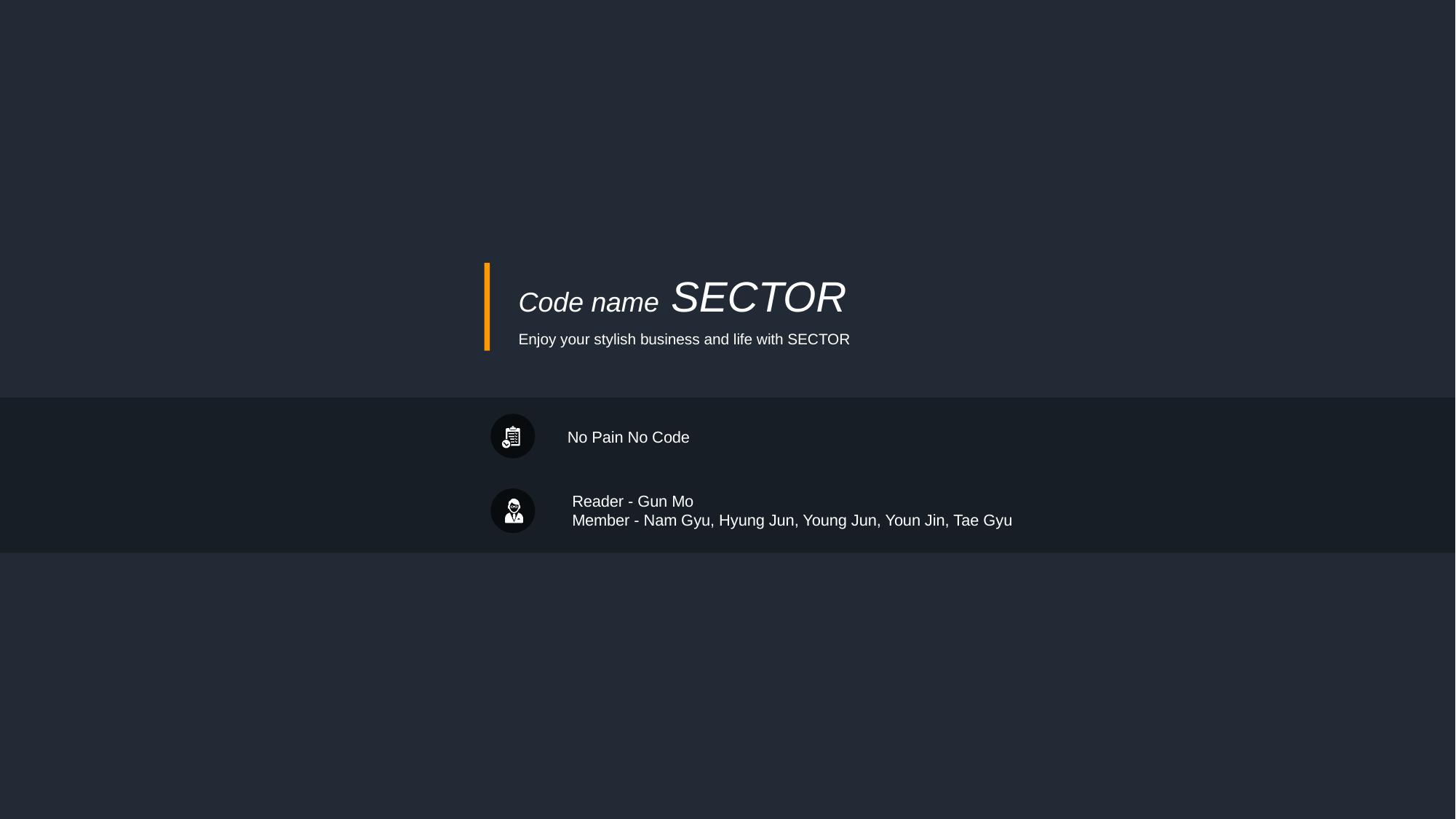

Code name SECTOR
Enjoy your stylish business and life with SECTOR

No Pain No Code
Reader - Gun Mo
Member - Nam Gyu, Hyung Jun, Young Jun, Youn Jin, Tae Gyu